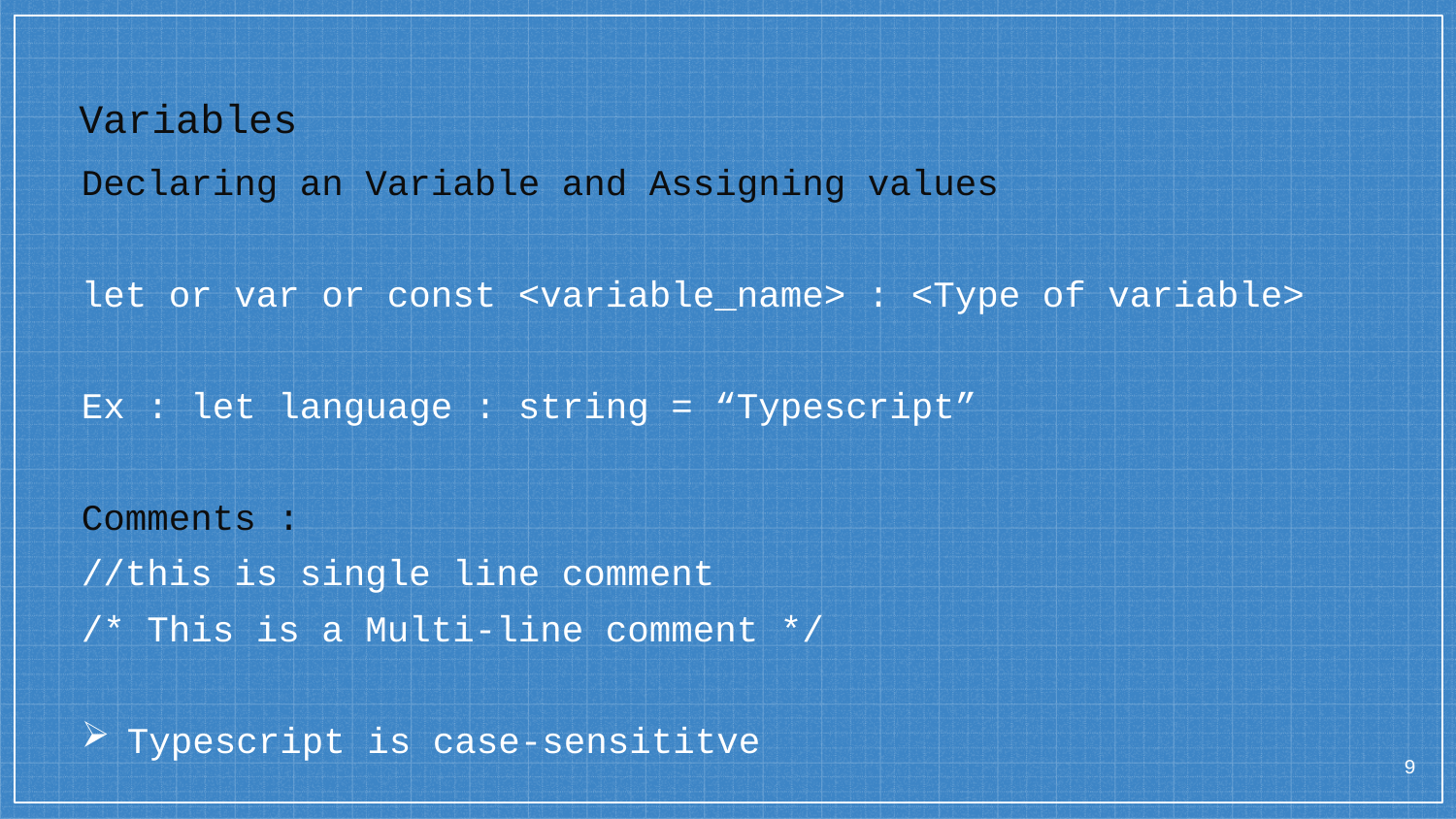

# Variables
Declaring an Variable and Assigning values

let or var or const <variable_name> : <Type of variable>

Ex : let language : string = “Typescript”

Comments :
//this is single line comment
/* This is a Multi-line comment */

Typescript is case-sensititve

9